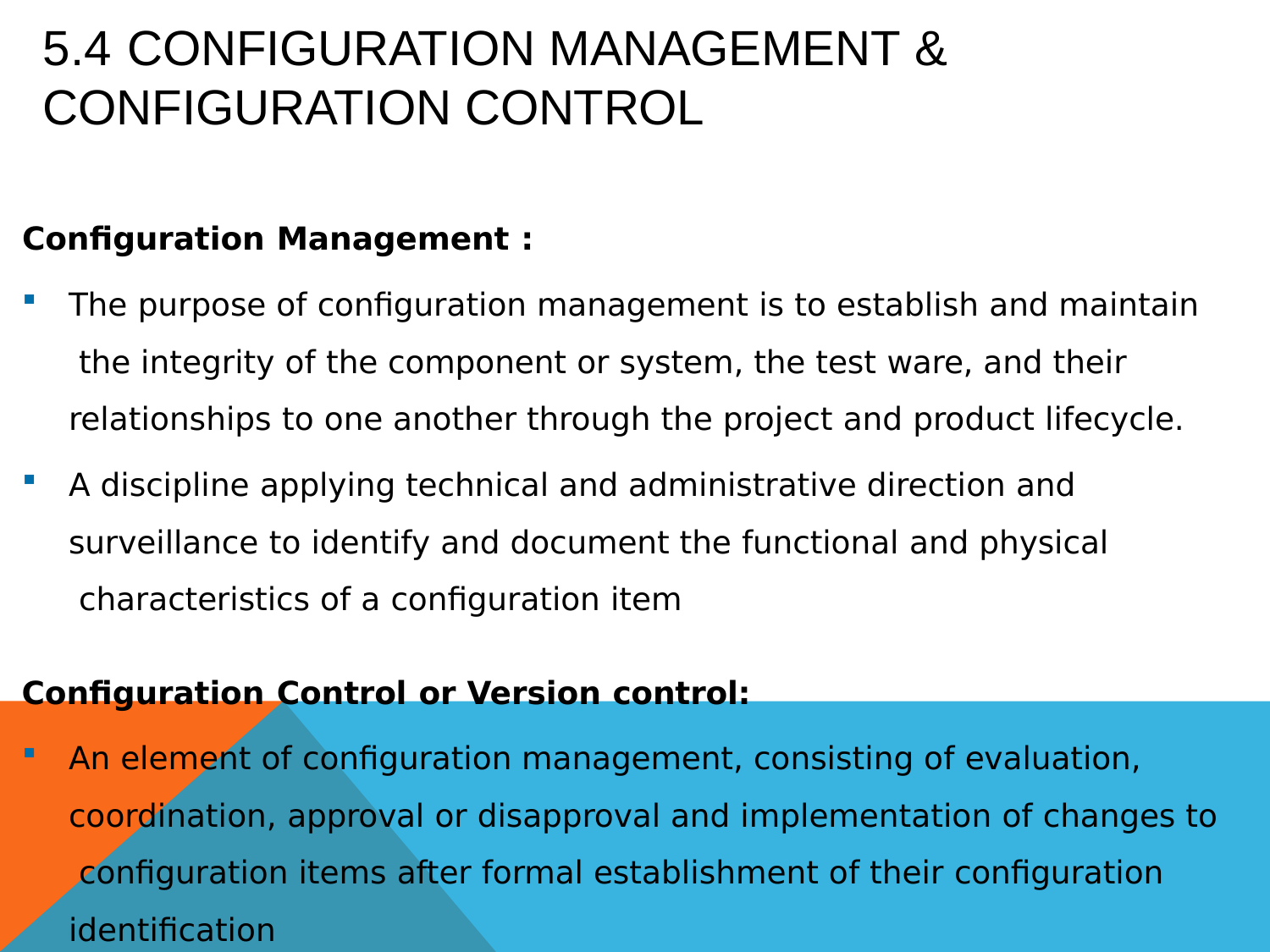

# 5.4	Configuration Management & Configuration Control
Configuration Management :
The purpose of configuration management is to establish and maintain  the integrity of the component or system, the test ware, and their  relationships to one another through the project and product lifecycle.
A discipline applying technical and administrative direction and  surveillance to identify and document the functional and physical  characteristics of a configuration item

Configuration Control or Version control:
An element of configuration management, consisting of evaluation,  coordination, approval or disapproval and implementation of changes to  configuration items after formal establishment of their configuration  identification